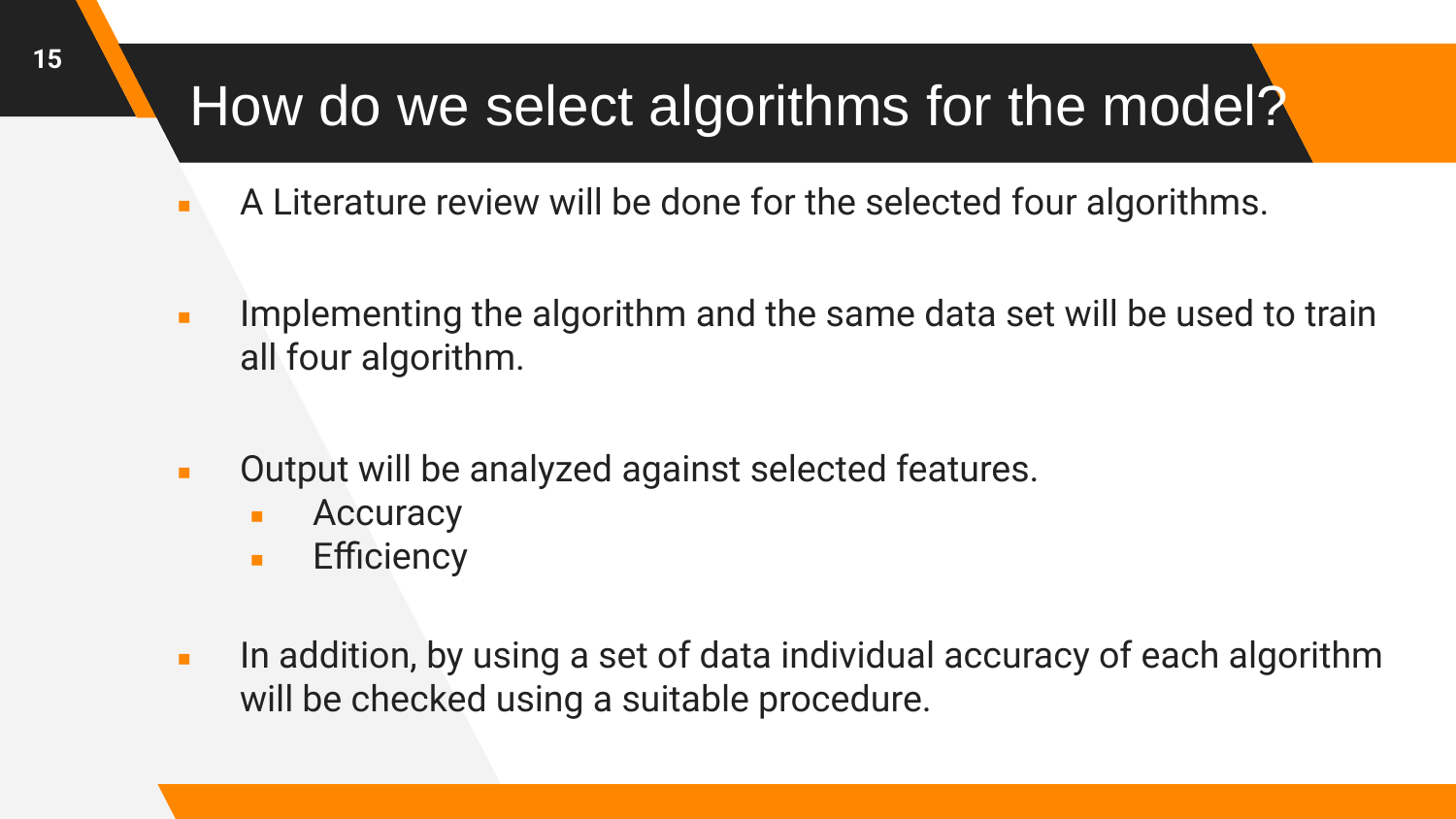

15
# How do we select algorithms for the model?
A Literature review will be done for the selected four algorithms.

Implementing the algorithm and the same data set will be used to train all four algorithm.

Output will be analyzed against selected features.
Accuracy
Efficiency

In addition, by using a set of data individual accuracy of each algorithm will be checked using a suitable procedure.